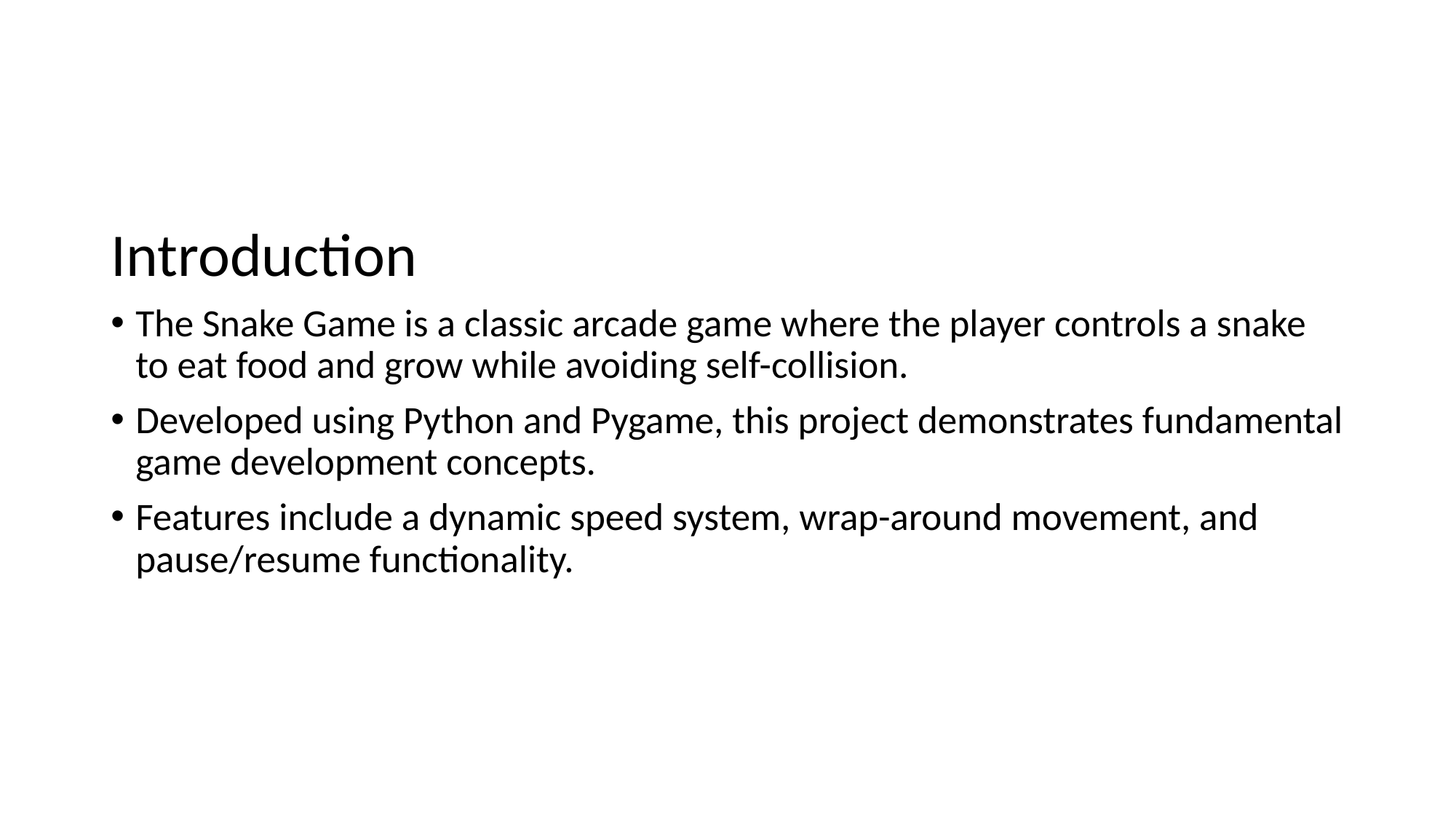

Introduction
The Snake Game is a classic arcade game where the player controls a snake to eat food and grow while avoiding self-collision.
Developed using Python and Pygame, this project demonstrates fundamental game development concepts.
Features include a dynamic speed system, wrap-around movement, and pause/resume functionality.